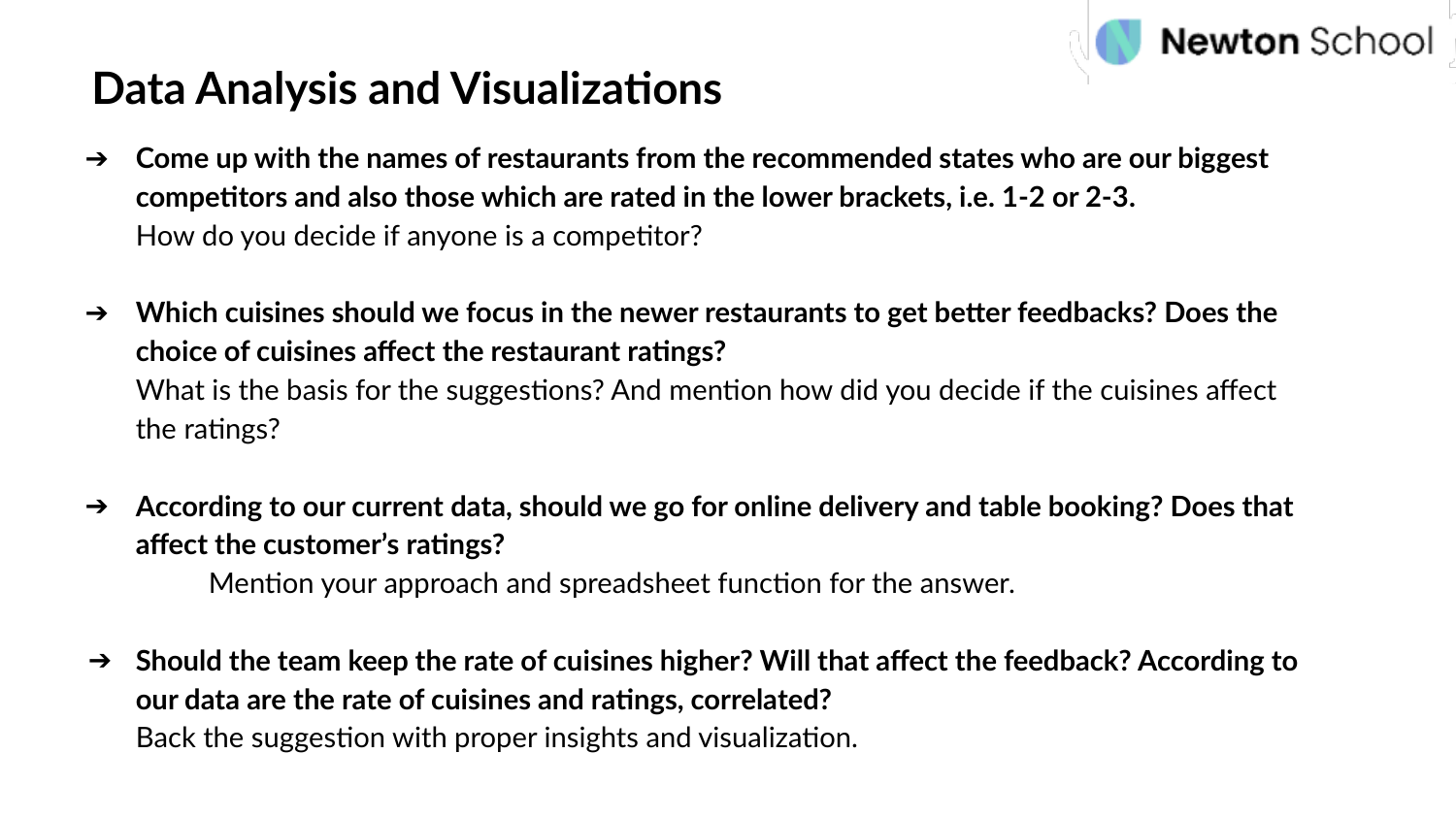

Data Analysis and Visualizations
Come up with the names of restaurants from the recommended states who are our biggest competitors and also those which are rated in the lower brackets, i.e. 1-2 or 2-3.
How do you decide if anyone is a competitor?

Which cuisines should we focus in the newer restaurants to get better feedbacks? Does the choice of cuisines affect the restaurant ratings?
What is the basis for the suggestions? And mention how did you decide if the cuisines affect the ratings?

According to our current data, should we go for online delivery and table booking? Does that affect the customer’s ratings?
	Mention your approach and spreadsheet function for the answer.

Should the team keep the rate of cuisines higher? Will that affect the feedback? According to our data are the rate of cuisines and ratings, correlated?
Back the suggestion with proper insights and visualization.